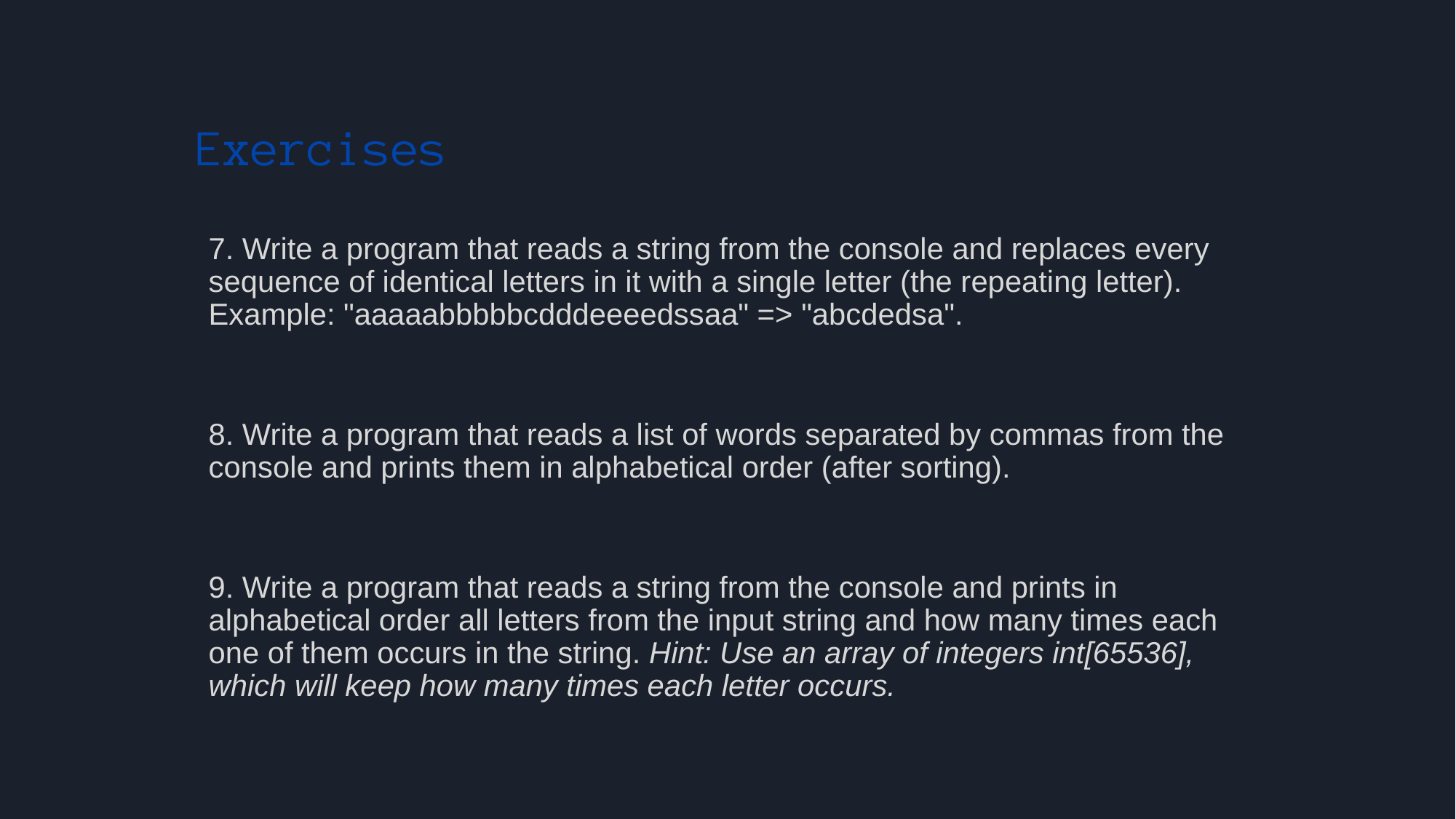

# Exercises
7. Write a program that reads a string from the console and replaces every sequence of identical letters in it with a single letter (the repeating letter). Example: "aaaaabbbbbcdddeeeedssaa" => "abcdedsa".

8. Write a program that reads a list of words separated by commas from the console and prints them in alphabetical order (after sorting).

9. Write a program that reads a string from the console and prints in alphabetical order all letters from the input string and how many times each one of them occurs in the string. Hint: Use an array of integers int[65536], which will keep how many times each letter occurs.